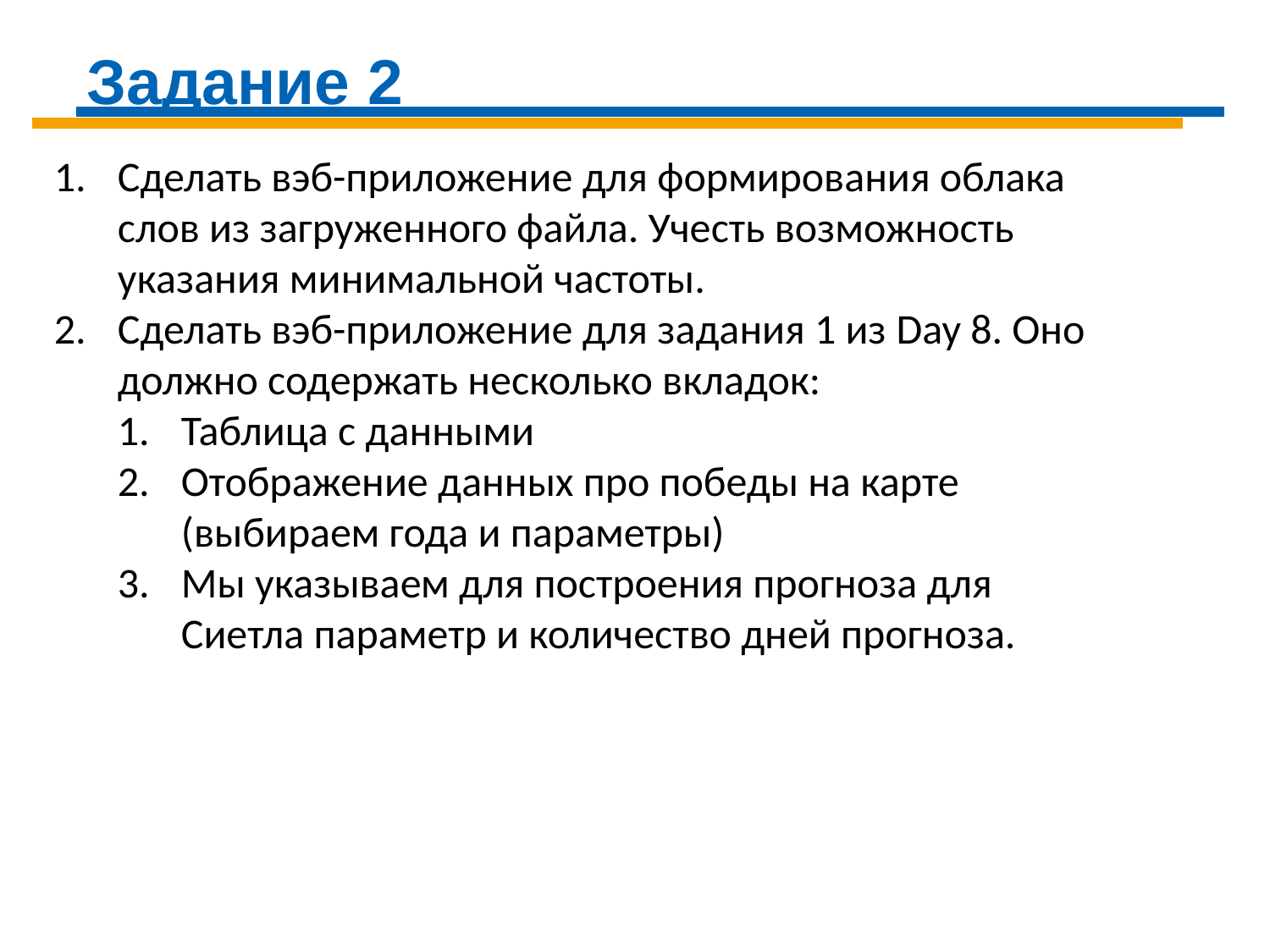

Задание 2
Сделать вэб-приложение для формирования облака слов из загруженного файла. Учесть возможность указания минимальной частоты.
Сделать вэб-приложение для задания 1 из Day 8. Оно должно содержать несколько вкладок:
Таблица с данными
Отображение данных про победы на карте (выбираем года и параметры)
Мы указываем для построения прогноза для Сиетла параметр и количество дней прогноза.